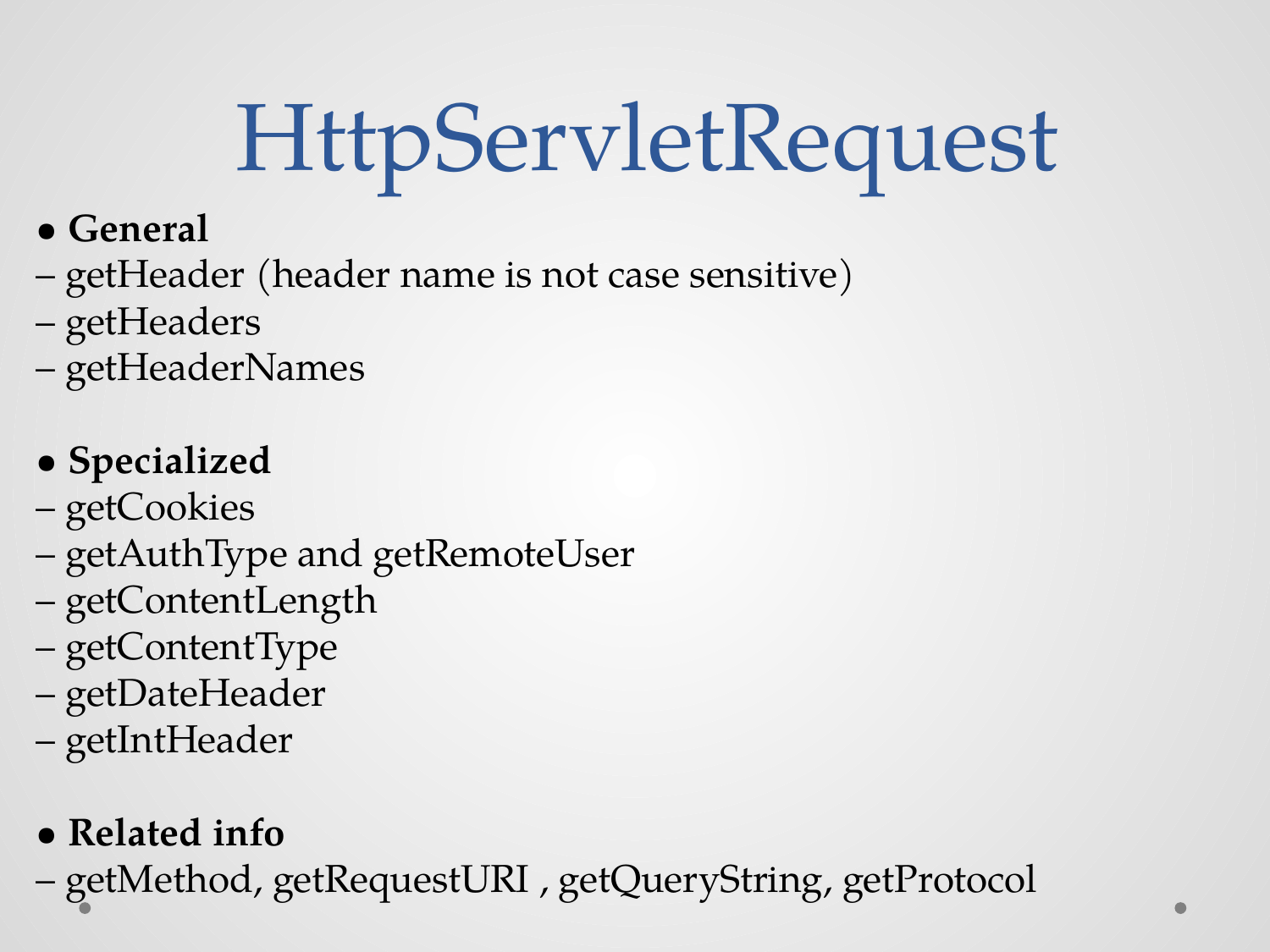

# HttpServletRequest
• General
– getHeader (header name is not case sensitive)
– getHeaders
– getHeaderNames

• Specialized
– getCookies
– getAuthType and getRemoteUser
– getContentLength
– getContentType
– getDateHeader
– getIntHeader

• Related info
– getMethod, getRequestURI , getQueryString, getProtocol